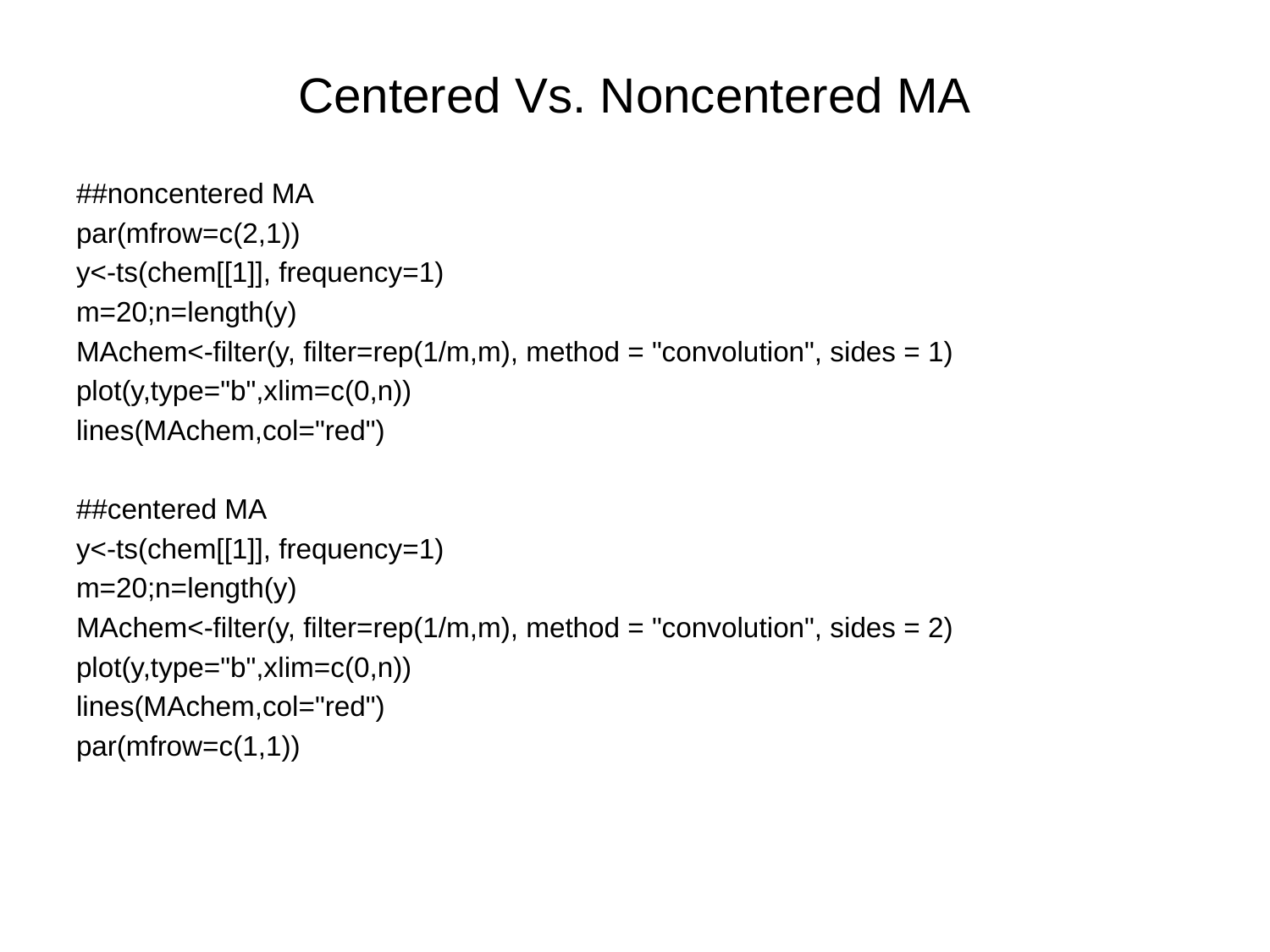

# Centered Vs. Noncentered MA
##noncentered MA
par(mfrow=c(2,1))
y<-ts(chem[[1]], frequency=1)
m=20;n=length(y)
MAchem<-filter(y, filter=rep(1/m,m), method = "convolution", sides = 1)
plot(y,type="b",xlim=c(0,n))
lines(MAchem,col="red")

##centered MA
y<-ts(chem[[1]], frequency=1)
m=20;n=length(y)
MAchem<-filter(y, filter=rep(1/m,m), method = "convolution", sides = 2)
plot(y,type="b",xlim=c(0,n))
lines(MAchem,col="red")
par(mfrow=c(1,1))